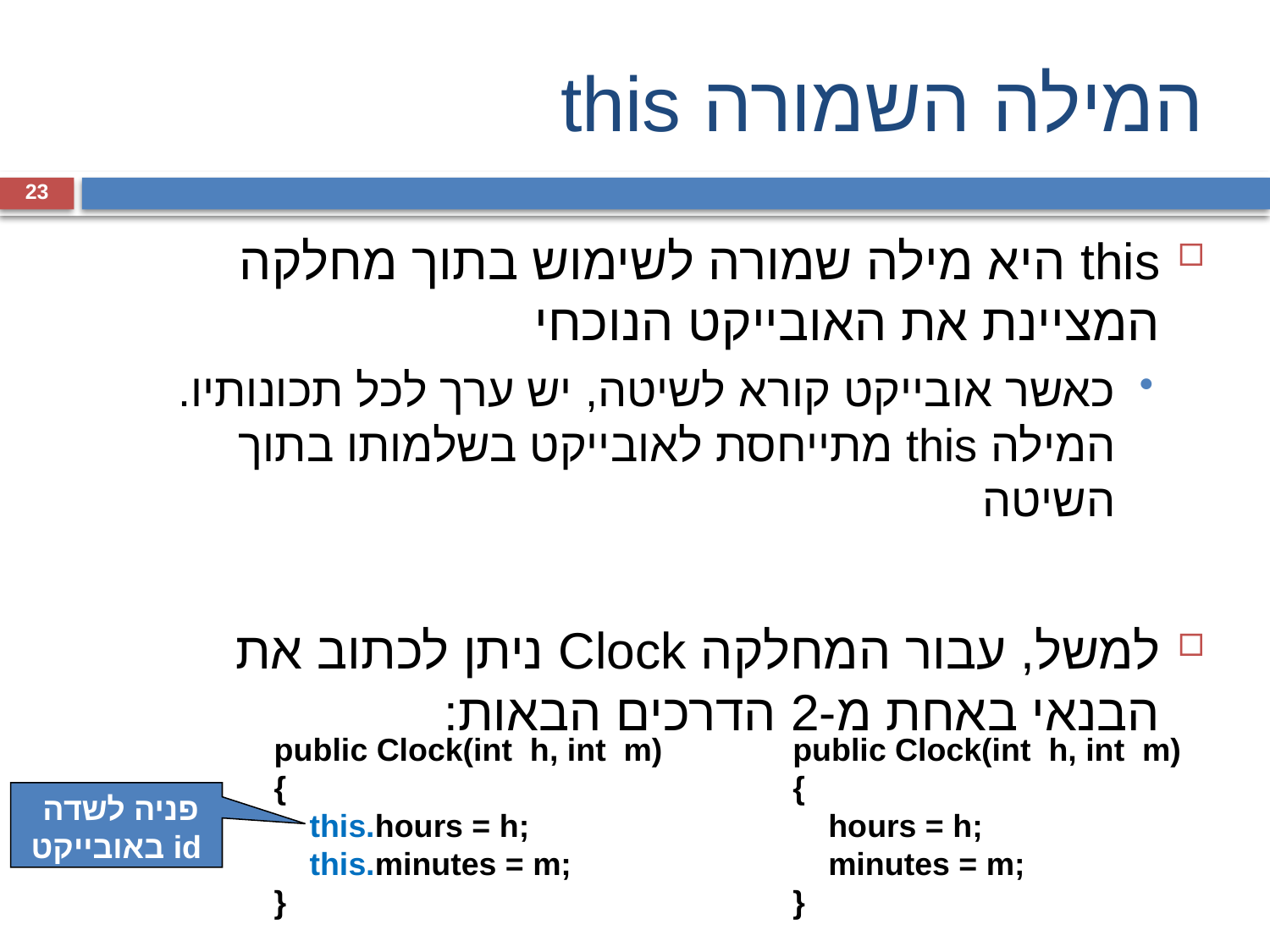

# המילה השמורה this
23
this היא מילה שמורה לשימוש בתוך מחלקה המציינת את האובייקט הנוכחי
כאשר אובייקט קורא לשיטה, יש ערך לכל תכונותיו. המילה this מתייחסת לאובייקט בשלמותו בתוך השיטה

למשל, עבור המחלקה Clock ניתן לכתוב את הבנאי באחת מ-2 הדרכים הבאות:

        public Clock(int  h, int  m)
        {
            this.hours = h;
            this.minutes = m;
        }
        public Clock(int  h, int  m)
        {
            hours = h;
            minutes = m;
        }

פניה לשדה
id באובייקט